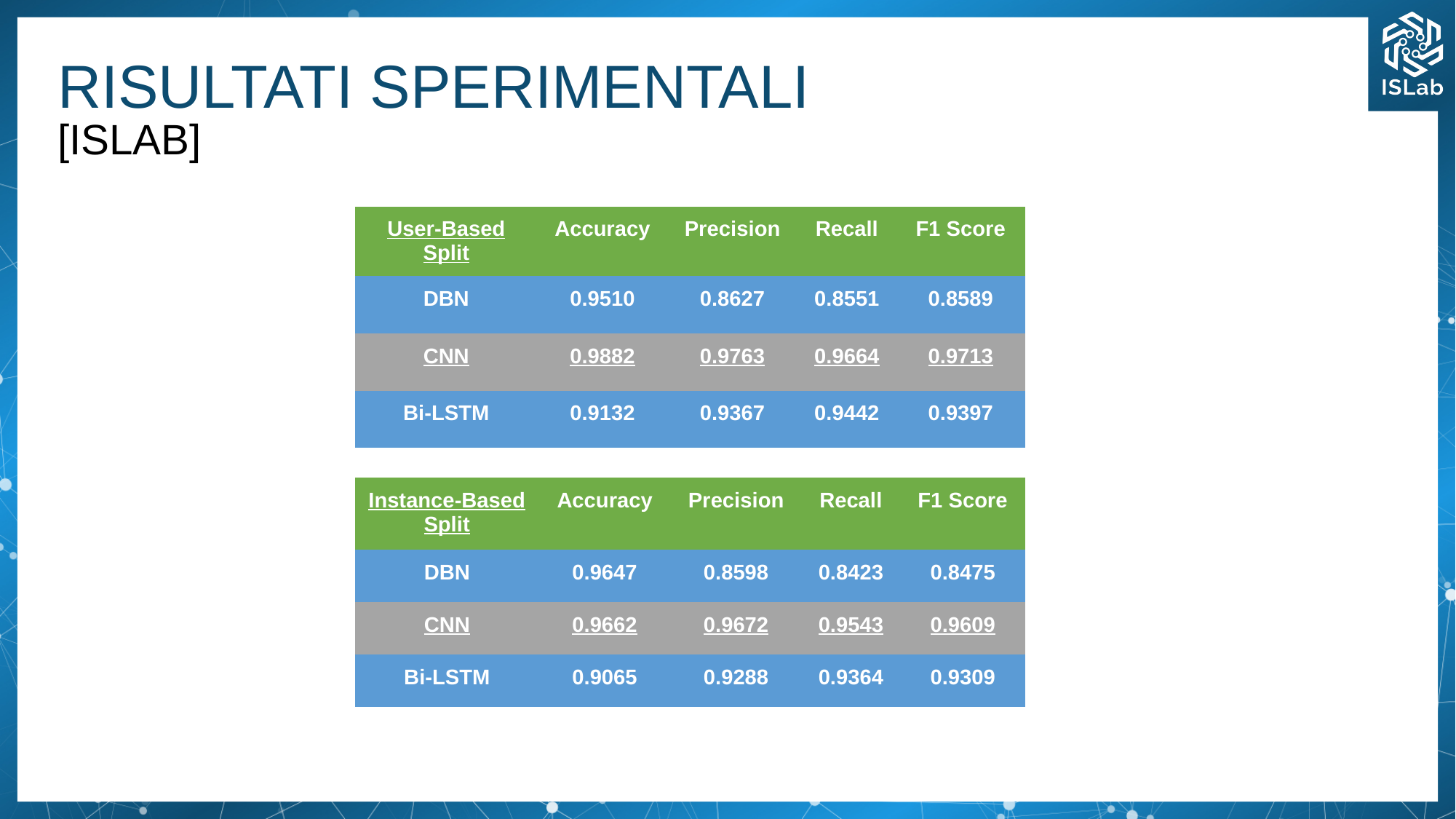

# RISULTATI SPERIMENTALI
[ISLAB]
| User-Based Split | Accuracy | Precision | Recall | F1 Score |
| --- | --- | --- | --- | --- |
| DBN | 0.9510 | 0.8627 | 0.8551 | 0.8589 |
| CNN | 0.9882 | 0.9763 | 0.9664 | 0.9713 |
| Bi-LSTM | 0.9132 | 0.9367 | 0.9442 | 0.9397 |
| Instance-Based Split | Accuracy | Precision | Recall | F1 Score |
| --- | --- | --- | --- | --- |
| DBN | 0.9647 | 0.8598 | 0.8423 | 0.8475 |
| CNN | 0.9662 | 0.9672 | 0.9543 | 0.9609 |
| Bi-LSTM | 0.9065 | 0.9288 | 0.9364 | 0.9309 |